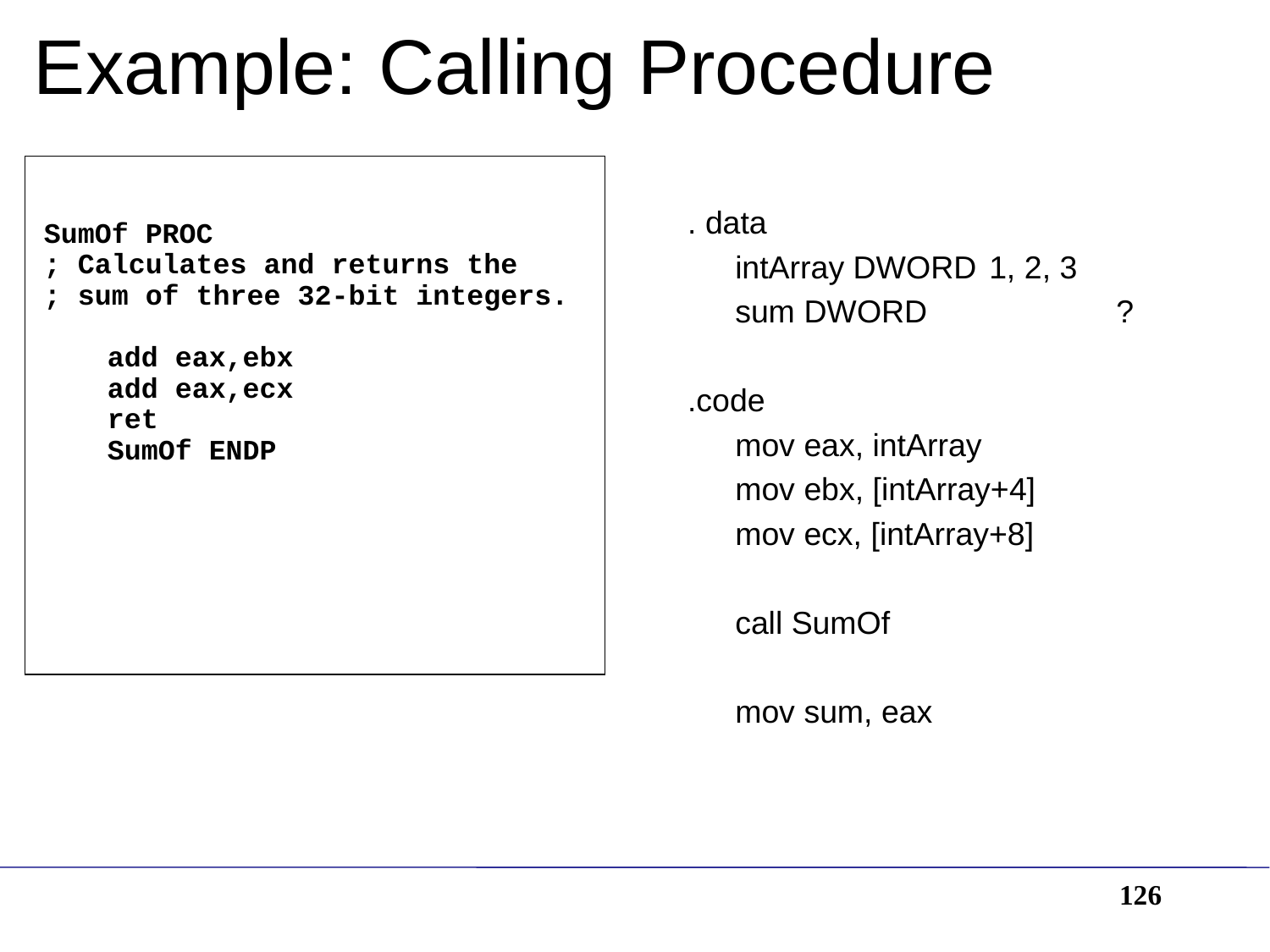

# Example: Calling Procedure

SumOf PROC
; Calculates and returns the
; sum of three 32-bit integers.

add eax,ebx
add eax,ecx
ret
SumOf ENDP
. data
	intArray DWORD 	1, 2, 3
	sum DWORD 		?

.code
	mov eax, intArray
	mov ebx, [intArray+4]
	mov ecx, [intArray+8]

	call SumOf

	mov sum, eax
126
Irvine, Kip R. Assembly Language for Intel-Based Computers, 2003.